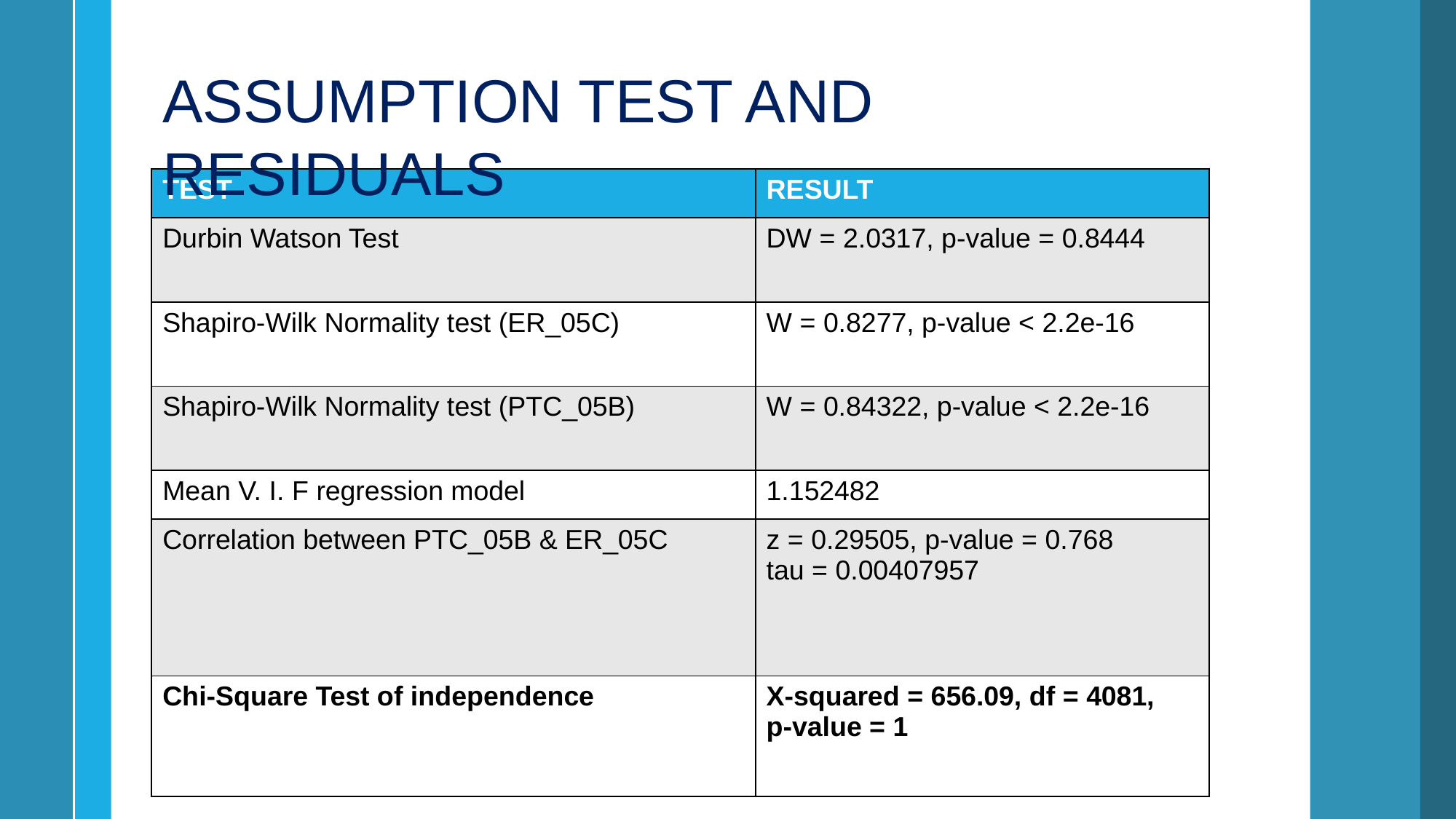

ASSUMPTION TEST AND RESIDUALS
| TEST | RESULT |
| --- | --- |
| Durbin Watson Test | DW = 2.0317, p-value = 0.8444 |
| Shapiro-Wilk Normality test (ER\_05C) | W = 0.8277, p-value < 2.2e-16 |
| Shapiro-Wilk Normality test (PTC\_05B) | W = 0.84322, p-value < 2.2e-16 |
| Mean V. I. F regression model | 1.152482 |
| Correlation between PTC\_05B & ER\_05C | z = 0.29505, p-value = 0.768 tau = 0.00407957 |
| Chi-Square Test of independence | X-squared = 656.09, df = 4081, p-value = 1 |